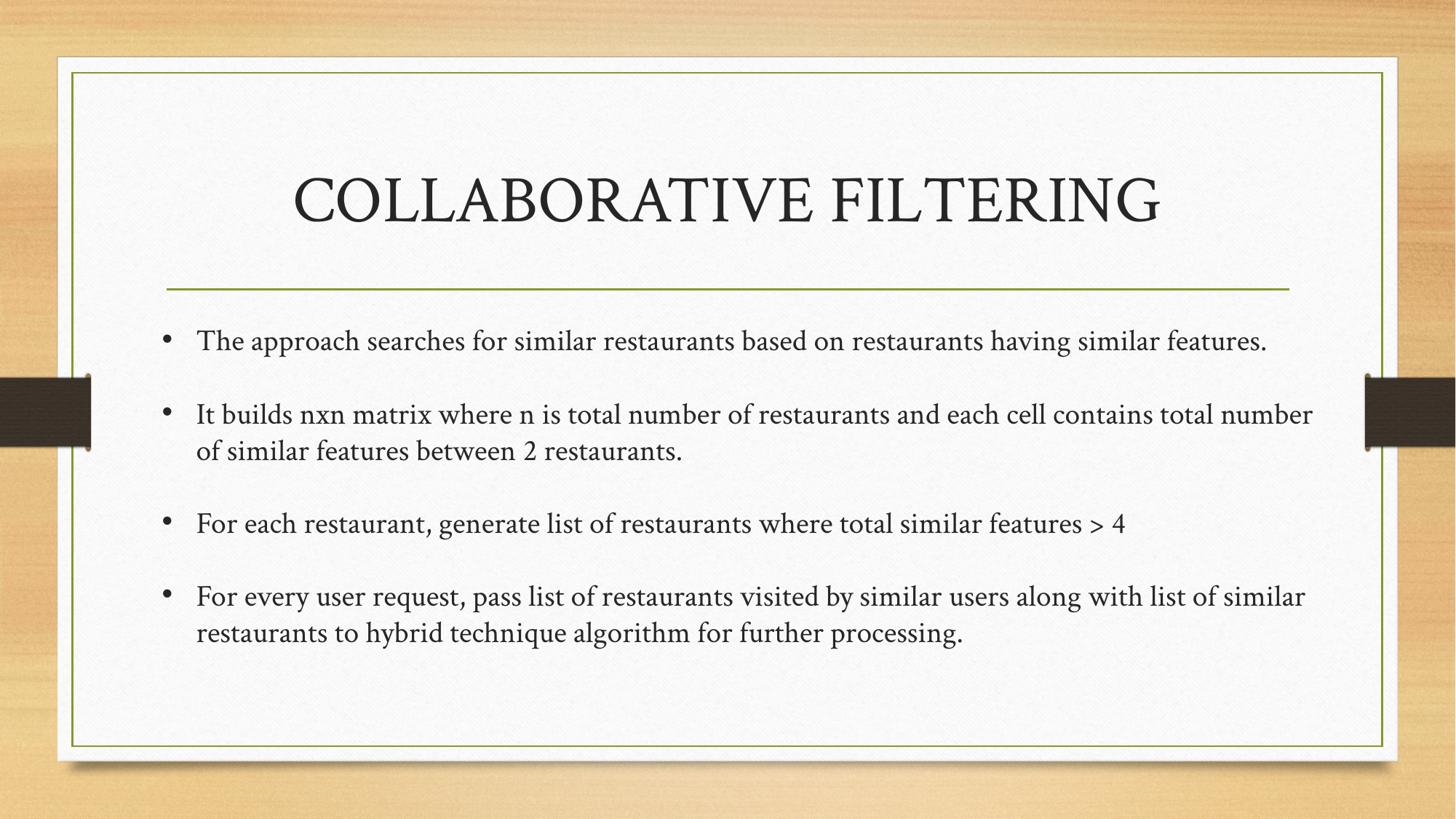

# COLLABORATIVE FILTERING
The approach searches for similar restaurants based on restaurants having similar features.

It builds nxn matrix where n is total number of restaurants and each cell contains total number of similar features between 2 restaurants.

For each restaurant, generate list of restaurants where total similar features > 4

For every user request, pass list of restaurants visited by similar users along with list of similar restaurants to hybrid technique algorithm for further processing.